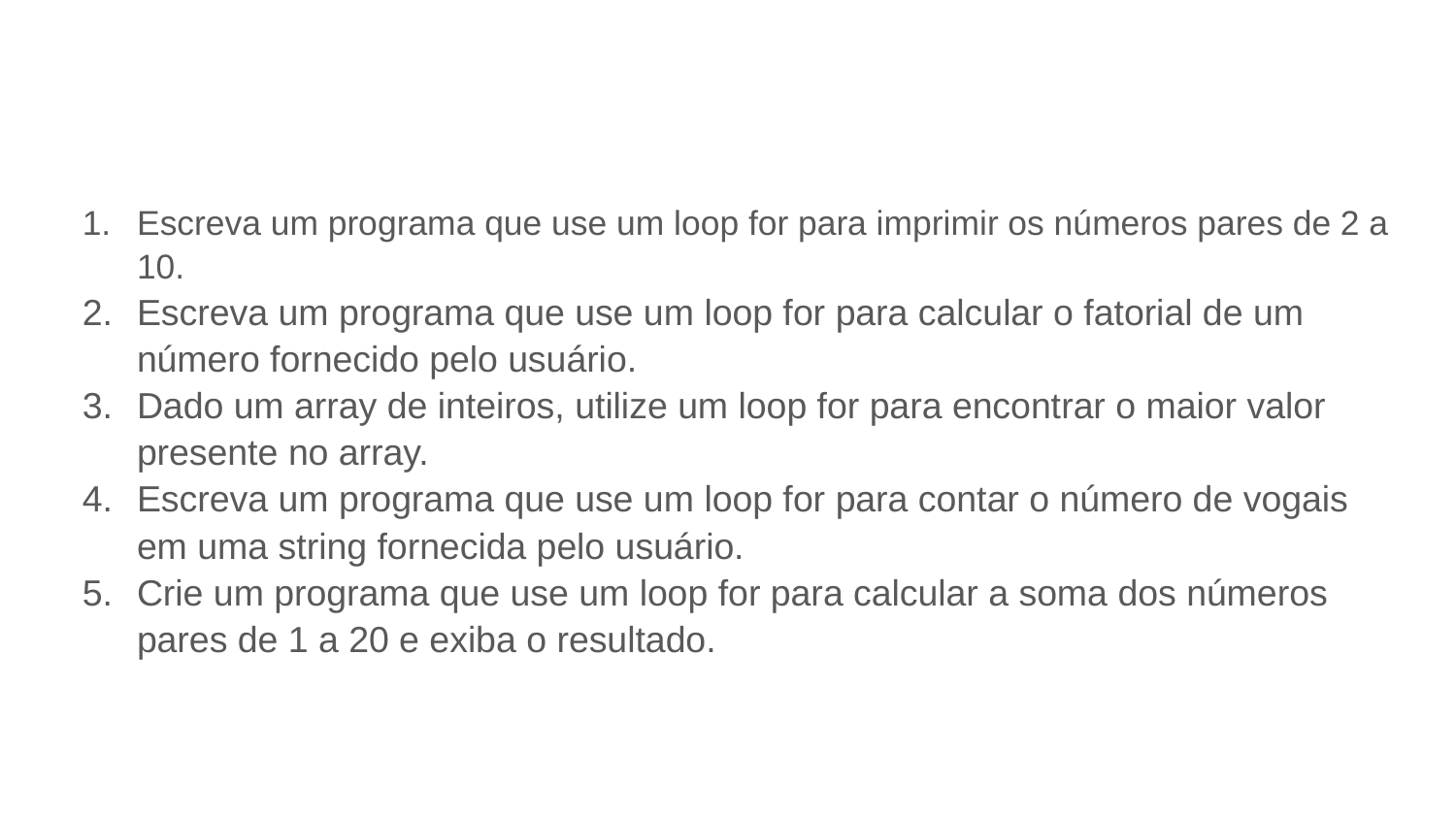

Escreva um programa que use um loop for para imprimir os números pares de 2 a 10.
Escreva um programa que use um loop for para calcular o fatorial de um número fornecido pelo usuário.
Dado um array de inteiros, utilize um loop for para encontrar o maior valor presente no array.
Escreva um programa que use um loop for para contar o número de vogais em uma string fornecida pelo usuário.
Crie um programa que use um loop for para calcular a soma dos números pares de 1 a 20 e exiba o resultado.